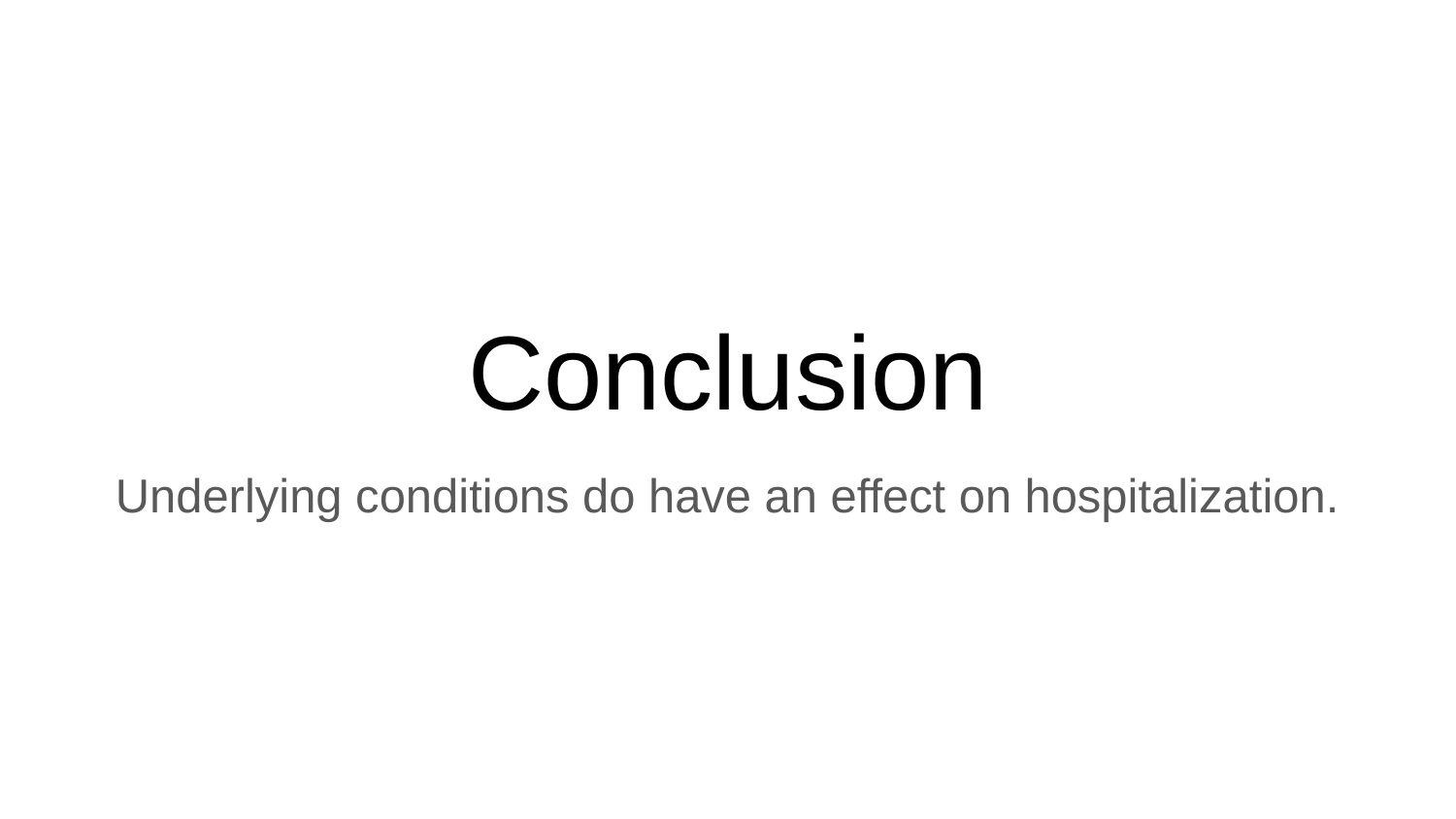

# Conclusion
Underlying conditions do have an effect on hospitalization.